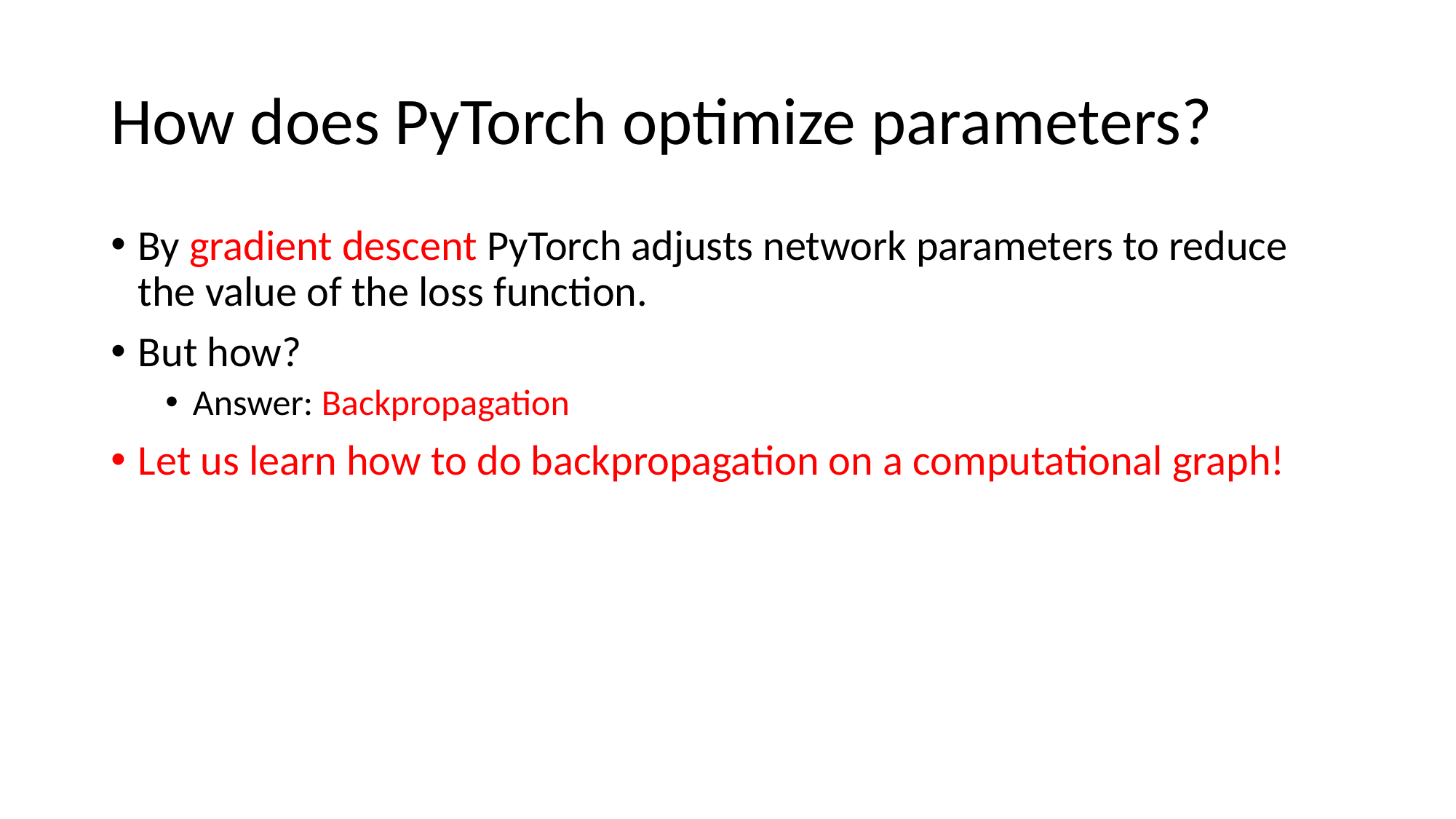

# How does PyTorch optimize parameters?
By gradient descent PyTorch adjusts network parameters to reduce the value of the loss function.
But how?
Answer: Backpropagation
Let us learn how to do backpropagation on a computational graph!